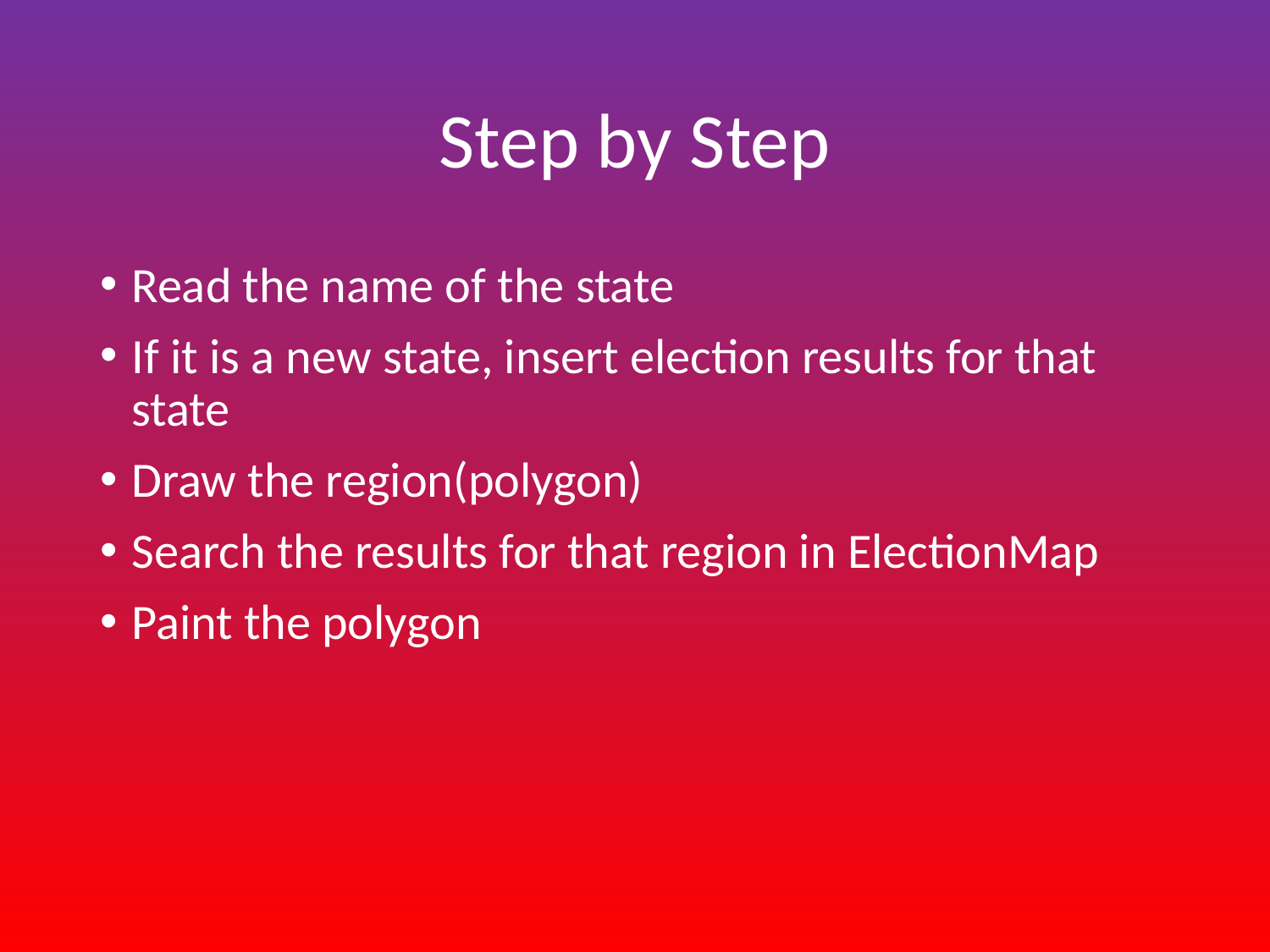

# Step by Step
Read the name of the state
If it is a new state, insert election results for that state
Draw the region(polygon)
Search the results for that region in ElectionMap
Paint the polygon